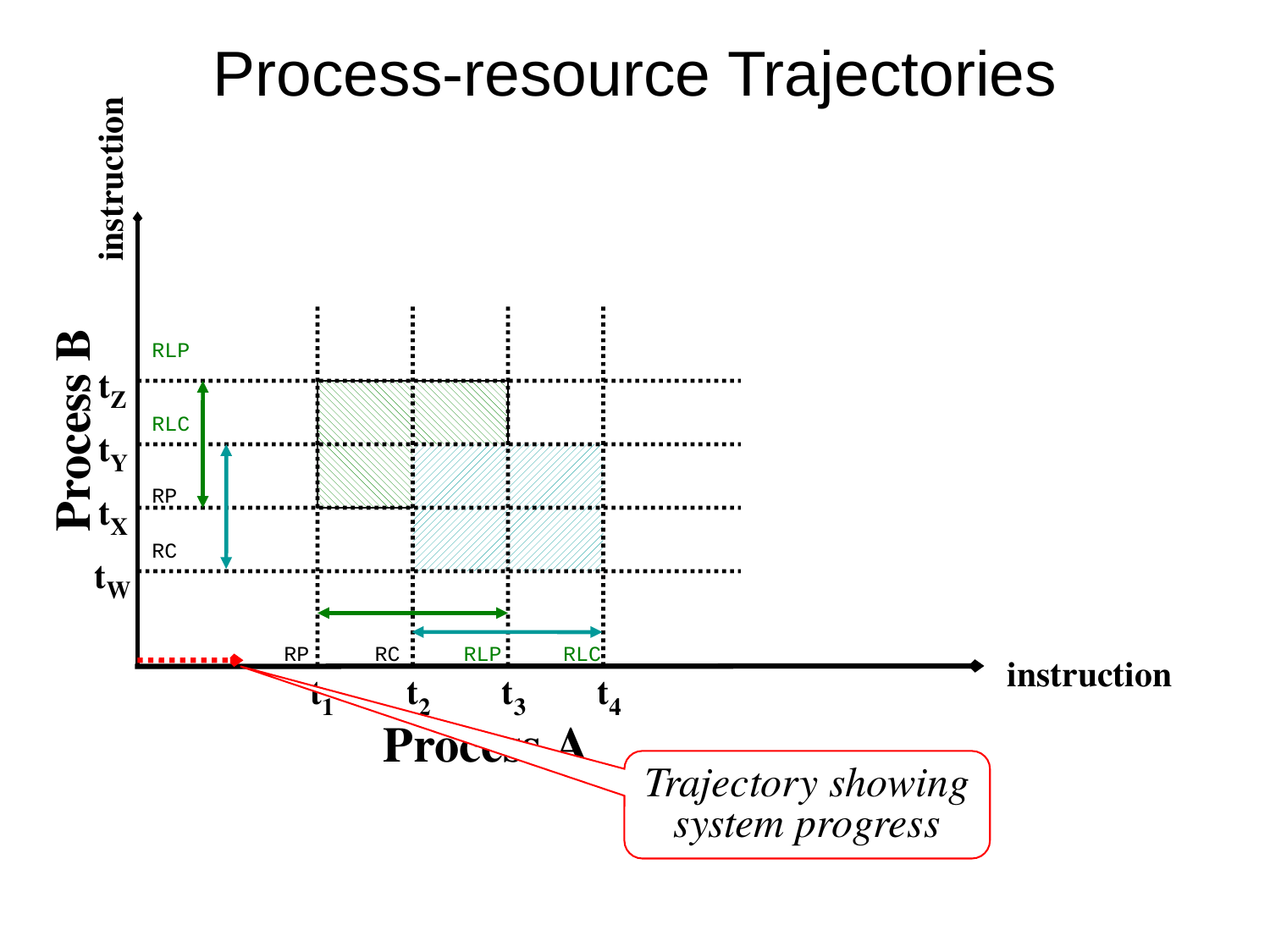

# Process-resource Trajectories
instruction

RLP
tZ

Process B
RLC
tY

tX
RP

RC
tW

RLC
RP
RC
RLP
instruction
t1
t2
t3
t4

Process A
Trajectory showing
system progress